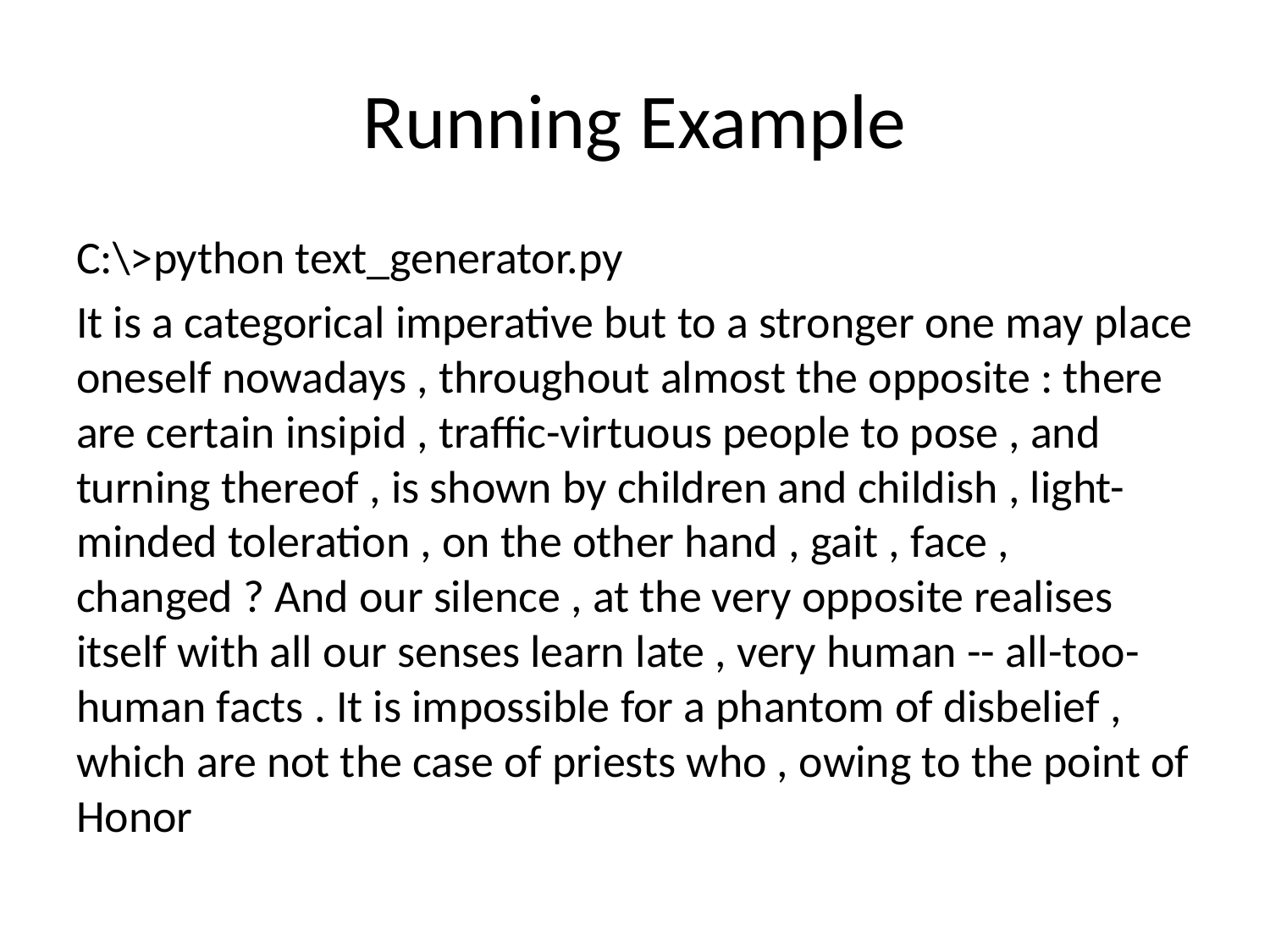

# Running Example
C:\>python text_generator.py
It is a categorical imperative but to a stronger one may place oneself nowadays , throughout almost the opposite : there are certain insipid , traffic-virtuous people to pose , and turning thereof , is shown by children and childish , light-minded toleration , on the other hand , gait , face , changed ? And our silence , at the very opposite realises itself with all our senses learn late , very human -- all-too-human facts . It is impossible for a phantom of disbelief , which are not the case of priests who , owing to the point of Honor